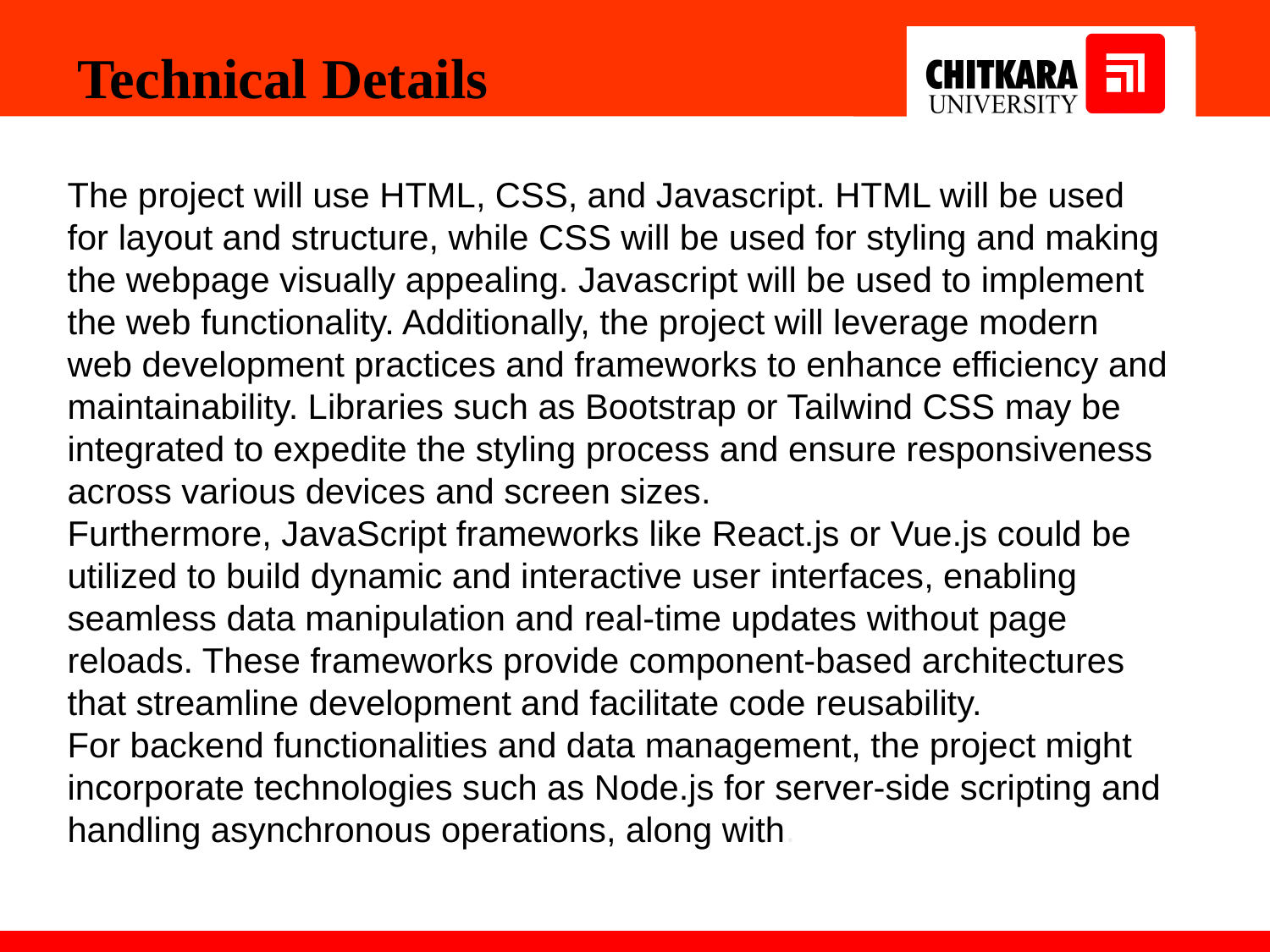

Technical Details
The project will use HTML, CSS, and Javascript. HTML will be used for layout and structure, while CSS will be used for styling and making the webpage visually appealing. Javascript will be used to implement the web functionality. Additionally, the project will leverage modern web development practices and frameworks to enhance efficiency and maintainability. Libraries such as Bootstrap or Tailwind CSS may be integrated to expedite the styling process and ensure responsiveness across various devices and screen sizes.
Furthermore, JavaScript frameworks like React.js or Vue.js could be utilized to build dynamic and interactive user interfaces, enabling seamless data manipulation and real-time updates without page reloads. These frameworks provide component-based architectures that streamline development and facilitate code reusability.
For backend functionalities and data management, the project might incorporate technologies such as Node.js for server-side scripting and handling asynchronous operations, along with.